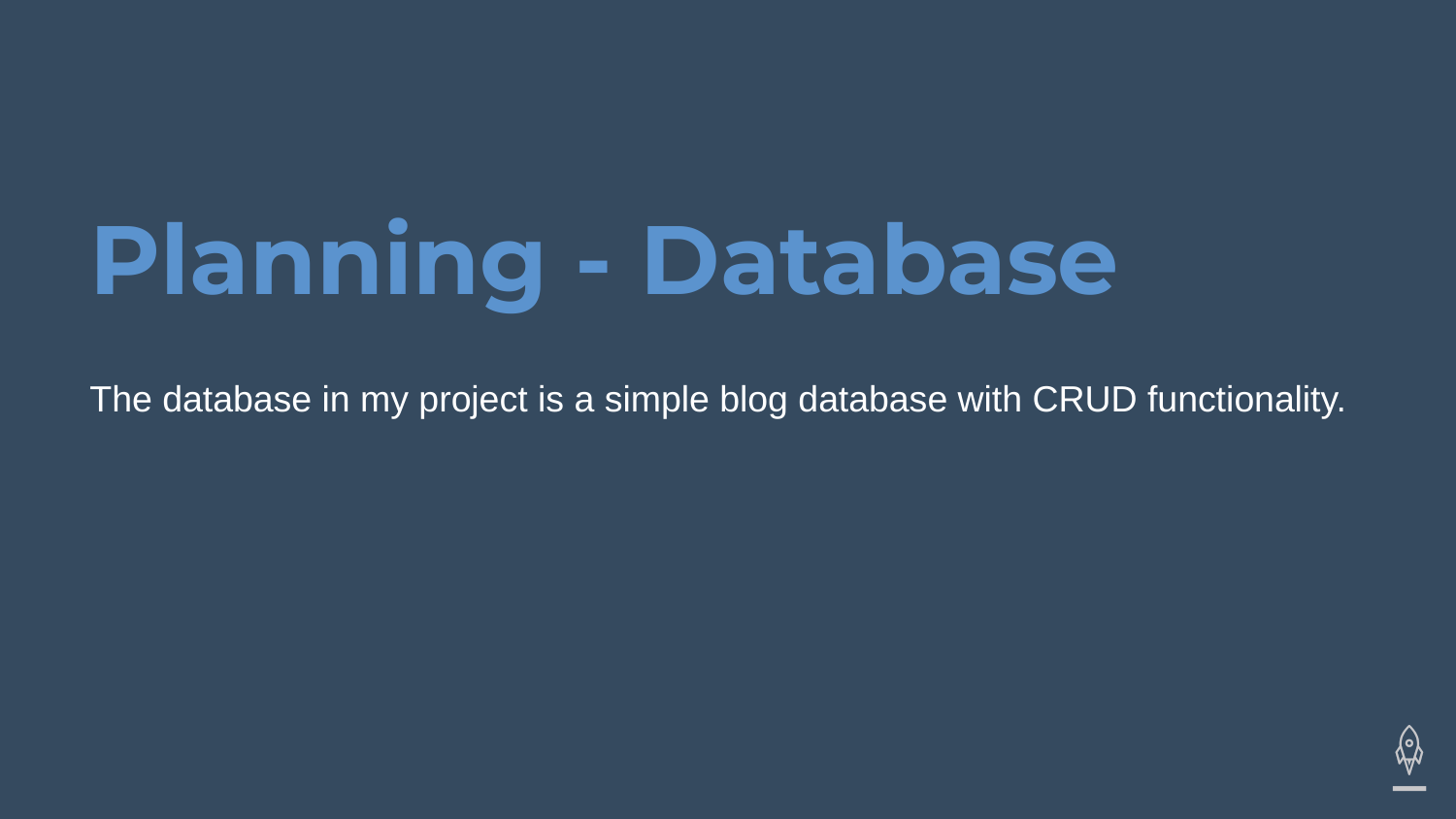

# Planning - Database
The database in my project is a simple blog database with CRUD functionality.